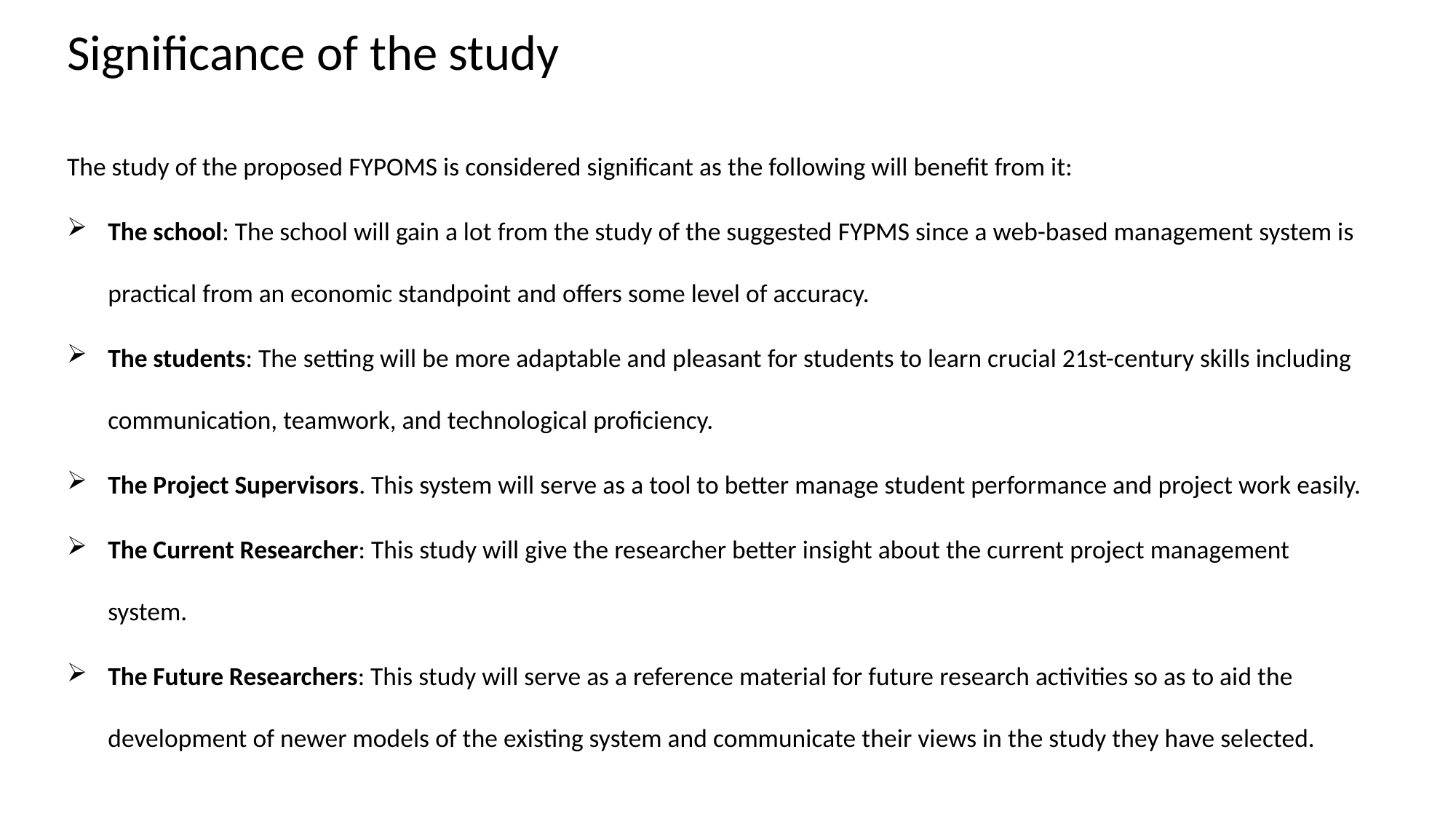

# Significance of the study
The study of the proposed FYPOMS is considered significant as the following will benefit from it:
The school: The school will gain a lot from the study of the suggested FYPMS since a web-based management system is practical from an economic standpoint and offers some level of accuracy.
The students: The setting will be more adaptable and pleasant for students to learn crucial 21st-century skills including communication, teamwork, and technological proficiency.
The Project Supervisors. This system will serve as a tool to better manage student performance and project work easily.
The Current Researcher: This study will give the researcher better insight about the current project management system.
The Future Researchers: This study will serve as a reference material for future research activities so as to aid the development of newer models of the existing system and communicate their views in the study they have selected.